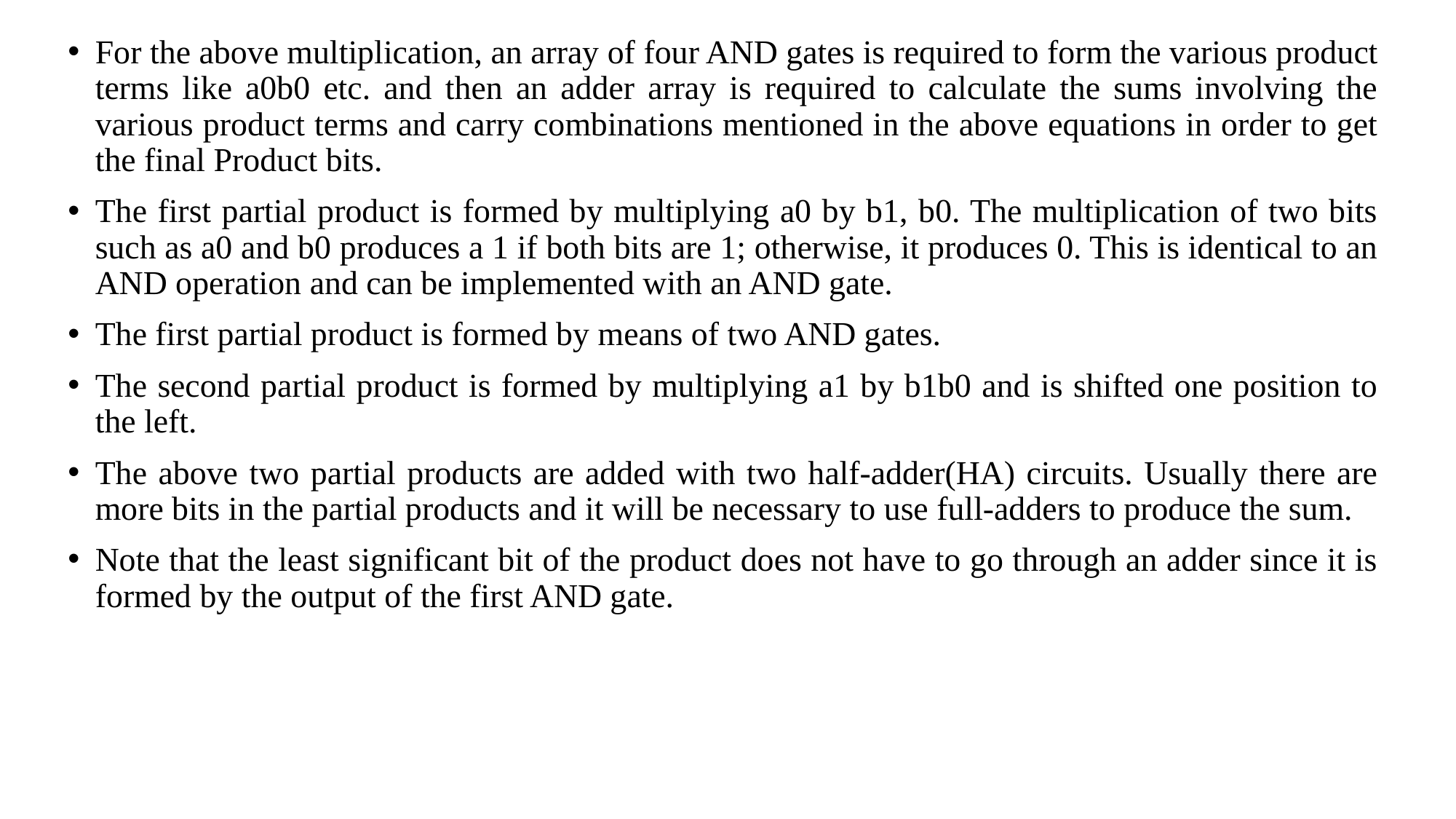

For the above multiplication, an array of four AND gates is required to form the various product terms like a0b0 etc. and then an adder array is required to calculate the sums involving the various product terms and carry combinations mentioned in the above equations in order to get the final Product bits.
The first partial product is formed by multiplying a0 by b1, b0. The multiplication of two bits such as a0 and b0 produces a 1 if both bits are 1; otherwise, it produces 0. This is identical to an AND operation and can be implemented with an AND gate.
The first partial product is formed by means of two AND gates.
The second partial product is formed by multiplying a1 by b1b0 and is shifted one position to the left.
The above two partial products are added with two half-adder(HA) circuits. Usually there are more bits in the partial products and it will be necessary to use full-adders to produce the sum.
Note that the least significant bit of the product does not have to go through an adder since it is formed by the output of the first AND gate.